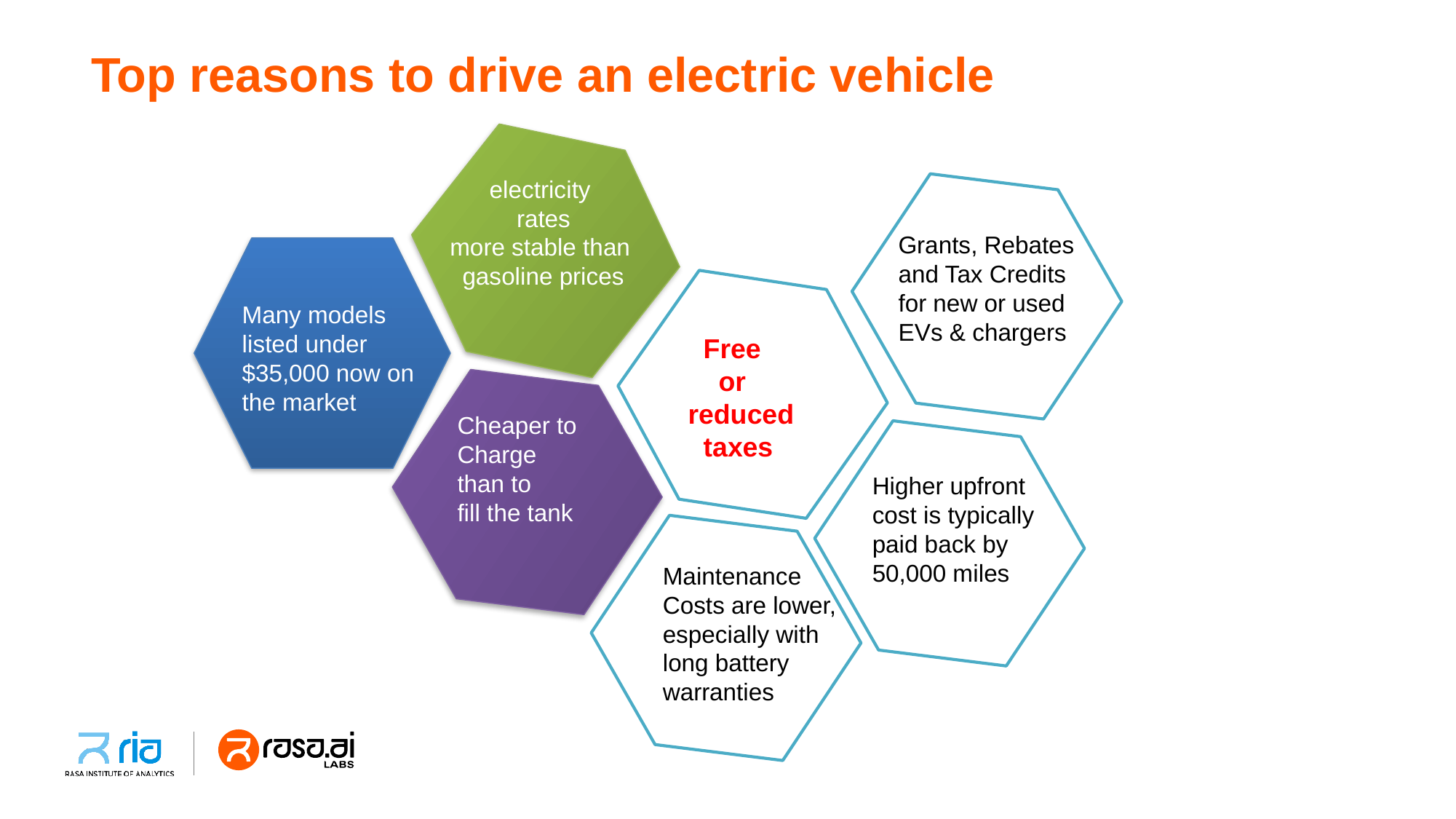

# Top reasons to drive an electric vehicle

electricity
rates
more stable than
gasoline prices

Grants, Rebates
and Tax Credits
for new or used
EVs & chargers

Many models
listed under
$35,000 now on
the market
  Free
    or
reduced
  taxes

Cheaper to
Charge
than to
fill the tank

Higher upfront
cost is typically
paid back by
50,000 miles

Maintenance
Costs are lower,
especially with
long battery
warranties